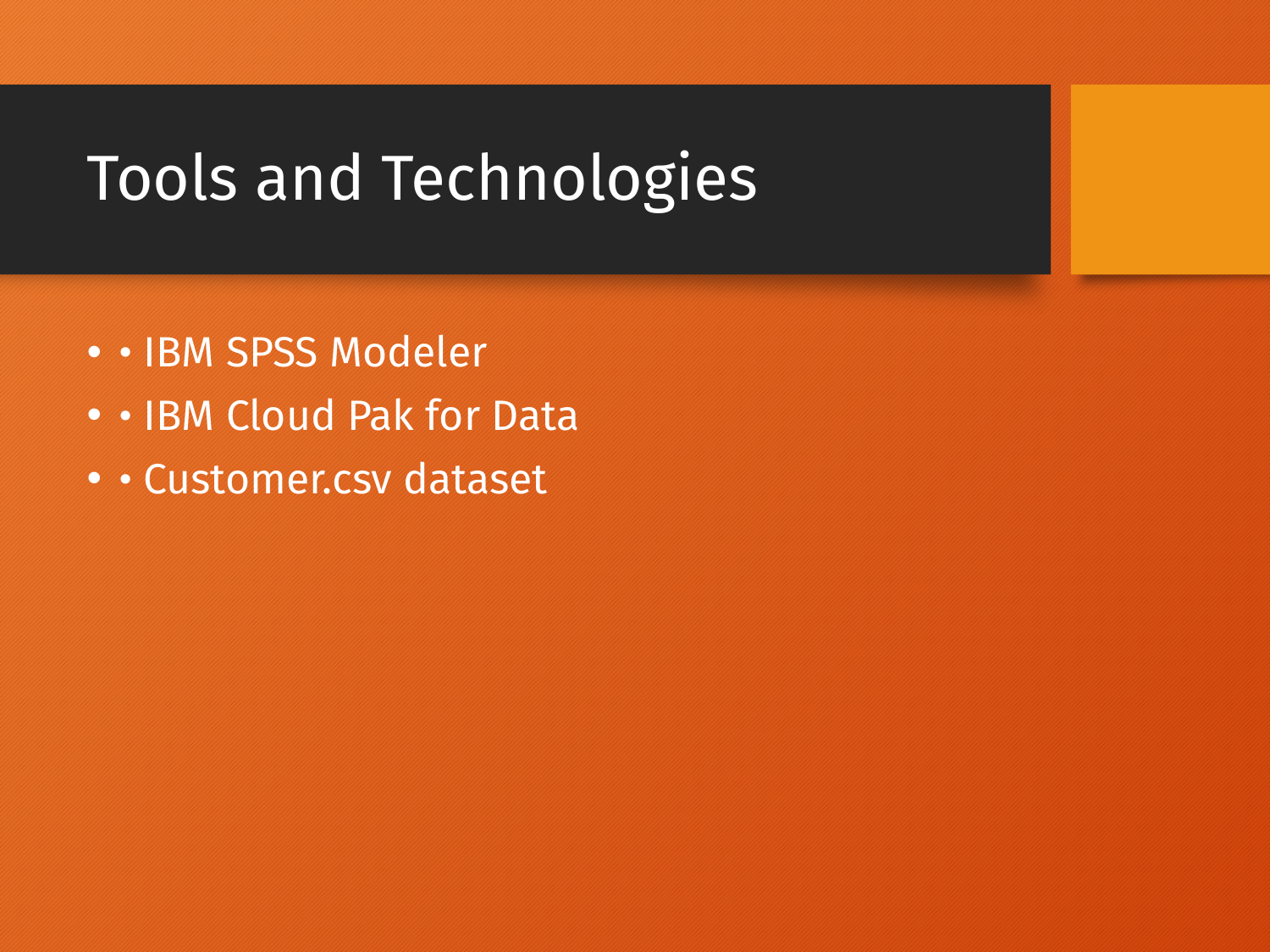

# Tools and Technologies
• IBM SPSS Modeler
• IBM Cloud Pak for Data
• Customer.csv dataset